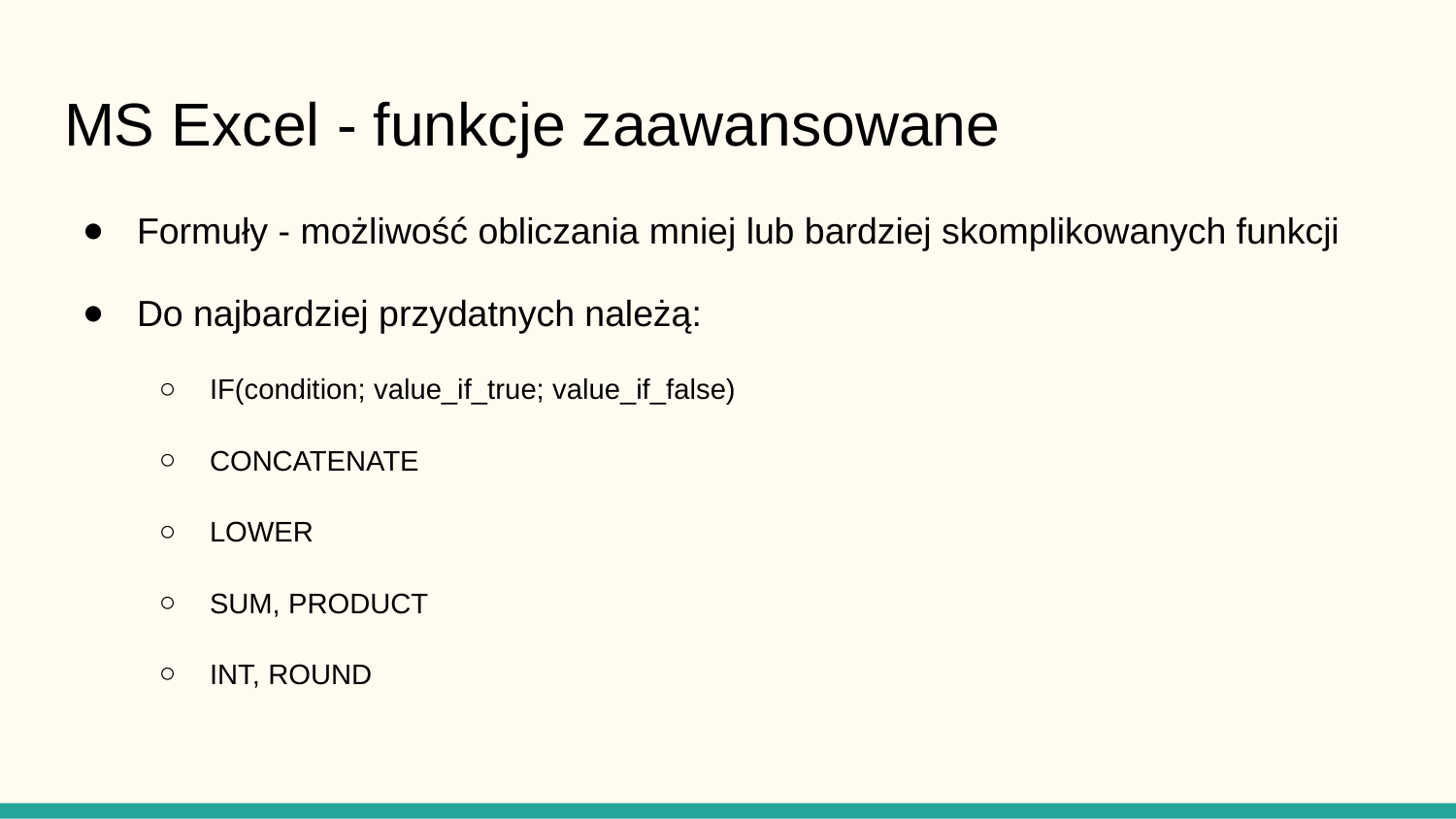

# MS Excel - funkcje zaawansowane
Formuły - możliwość obliczania mniej lub bardziej skomplikowanych funkcji
Do najbardziej przydatnych należą:
IF(condition; value_if_true; value_if_false)
CONCATENATE
LOWER
SUM, PRODUCT
INT, ROUND